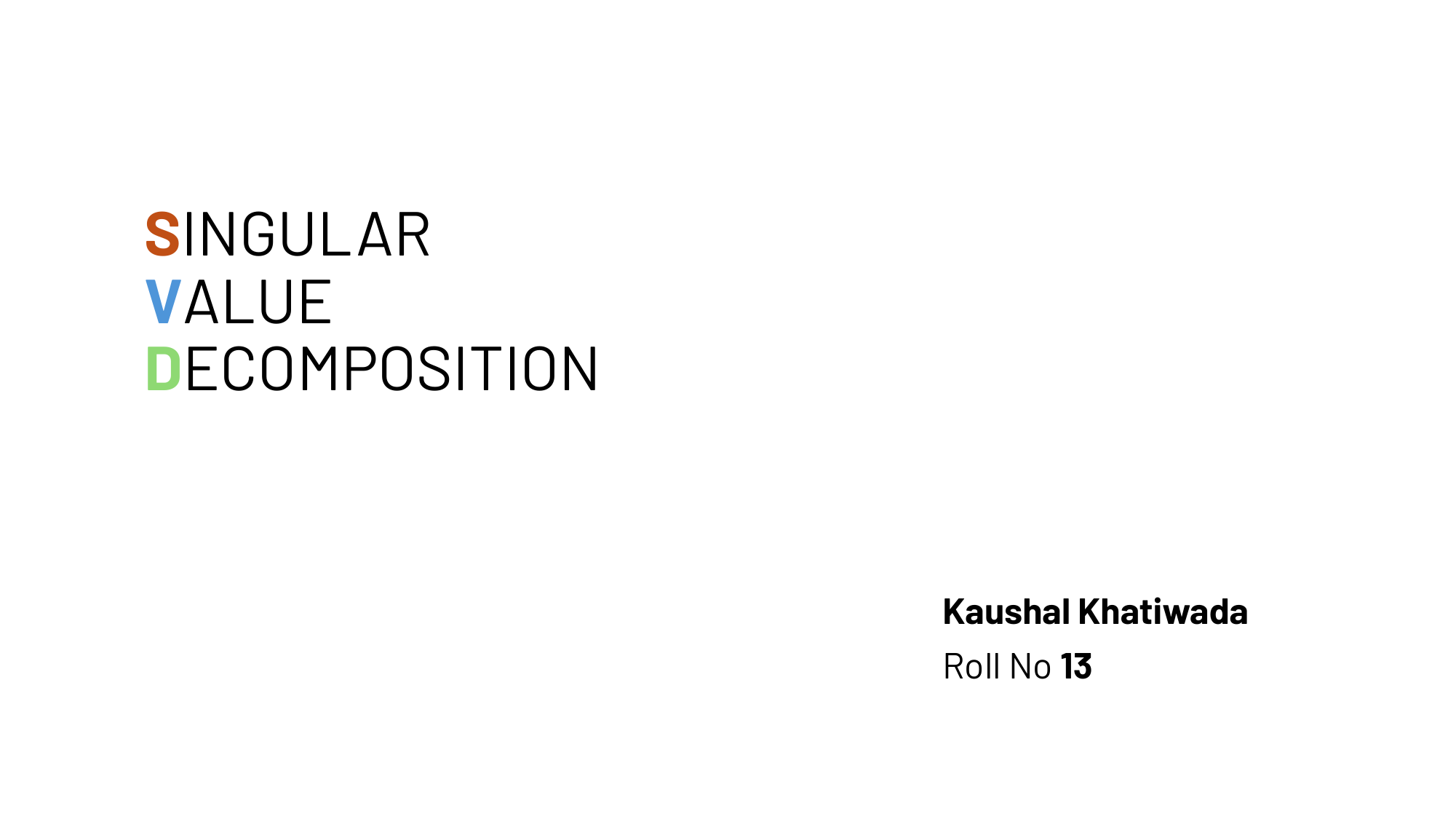

# SINGULAR VALUE DECOMPOSITION
Kaushal Khatiwada
Roll No 13